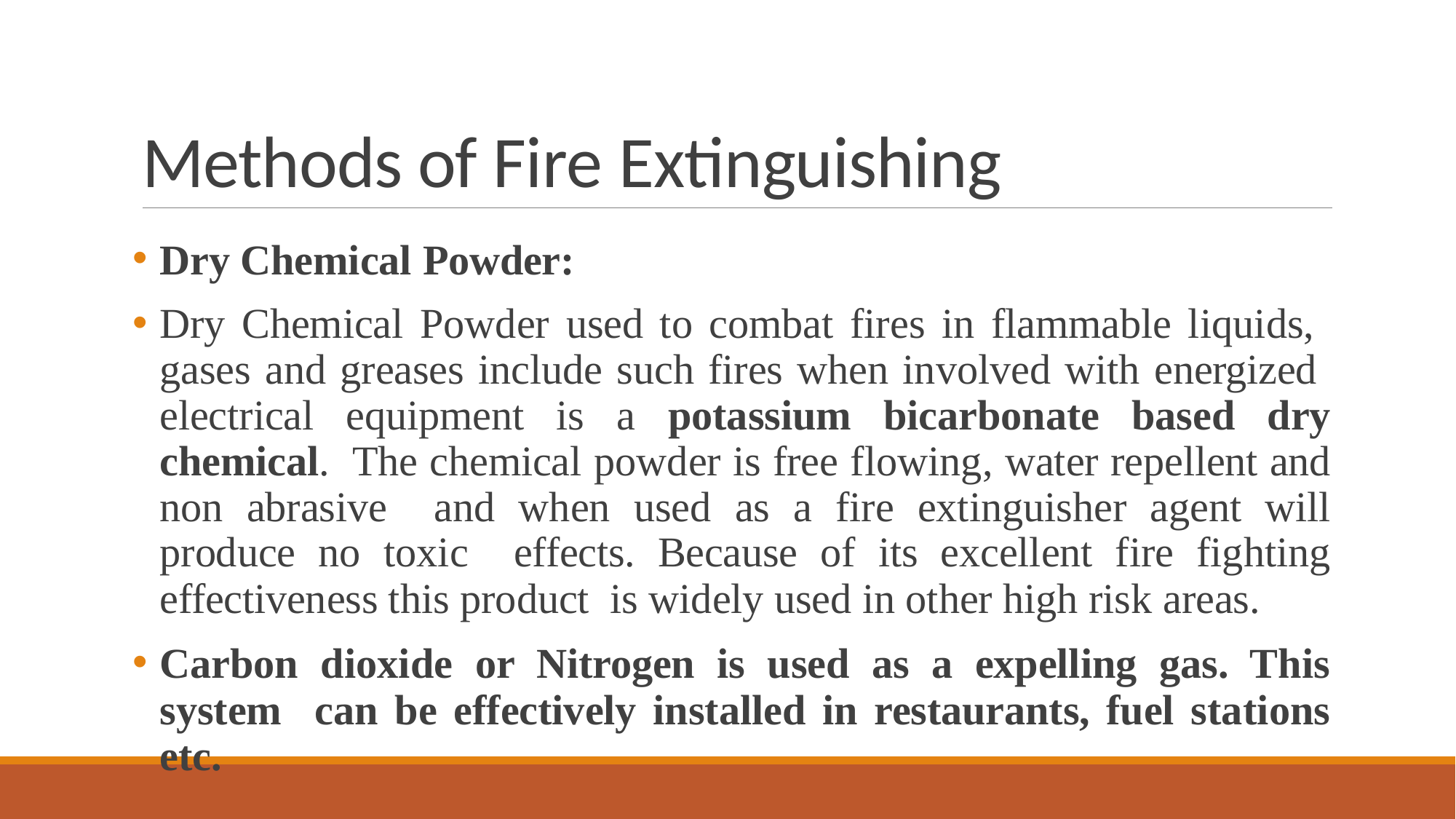

# Methods of Fire Extinguishing
Dry Chemical Powder:
Dry Chemical Powder used to combat fires in flammable liquids,  gases and greases include such fires when involved with energized  electrical equipment is a potassium bicarbonate based dry chemical.  The chemical powder is free flowing, water repellent and non abrasive  and when used as a fire extinguisher agent will produce no toxic  effects. Because of its excellent fire fighting effectiveness this product  is widely used in other high risk areas.
Carbon dioxide or Nitrogen is used as a expelling gas. This system  can be effectively installed in restaurants, fuel stations etc.